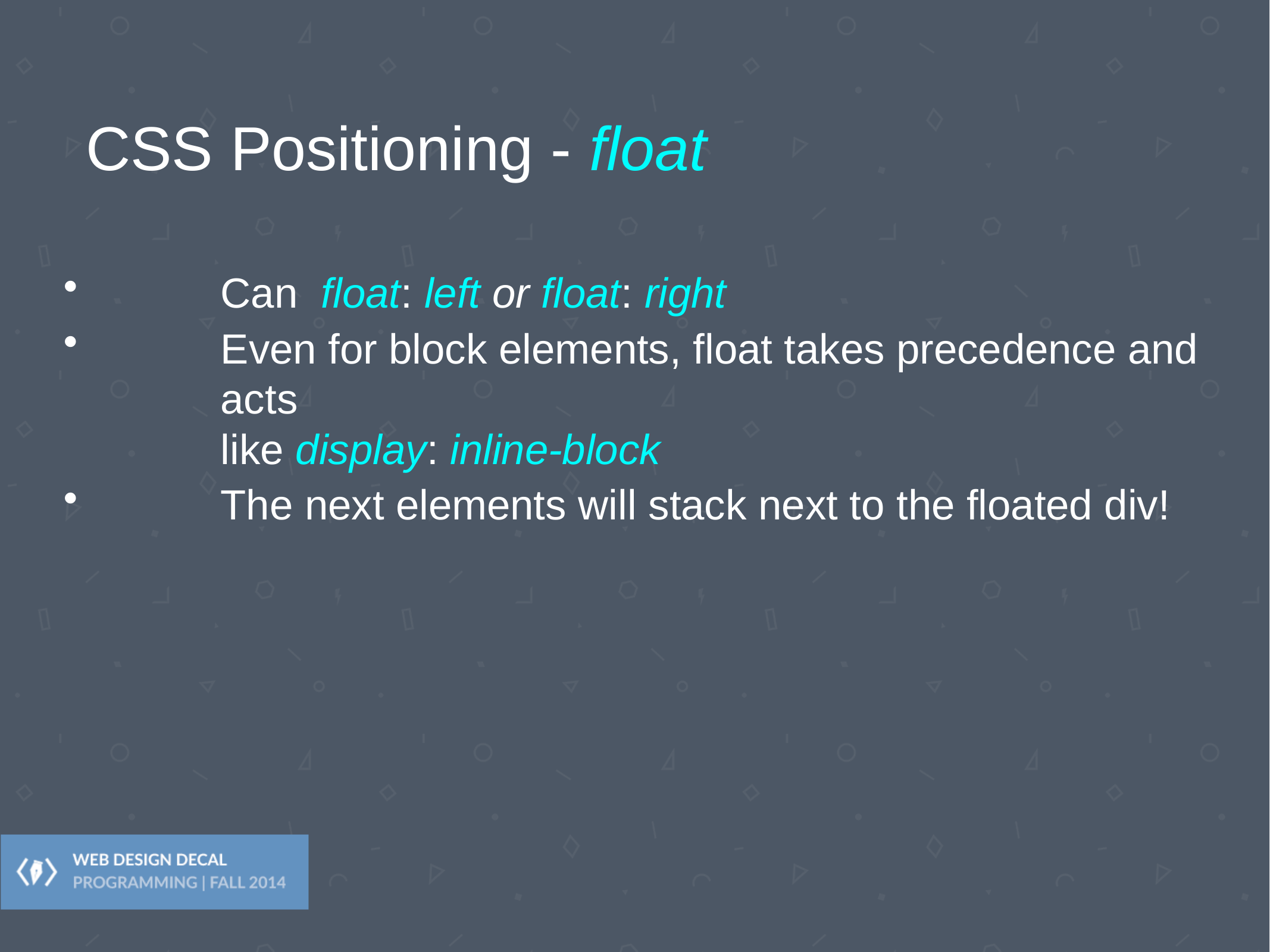

# CSS Positioning - float
Can  float: left or float: right
Even for block elements, float takes precedence and acts
like display: inline-block
The next elements will stack next to the floated div!